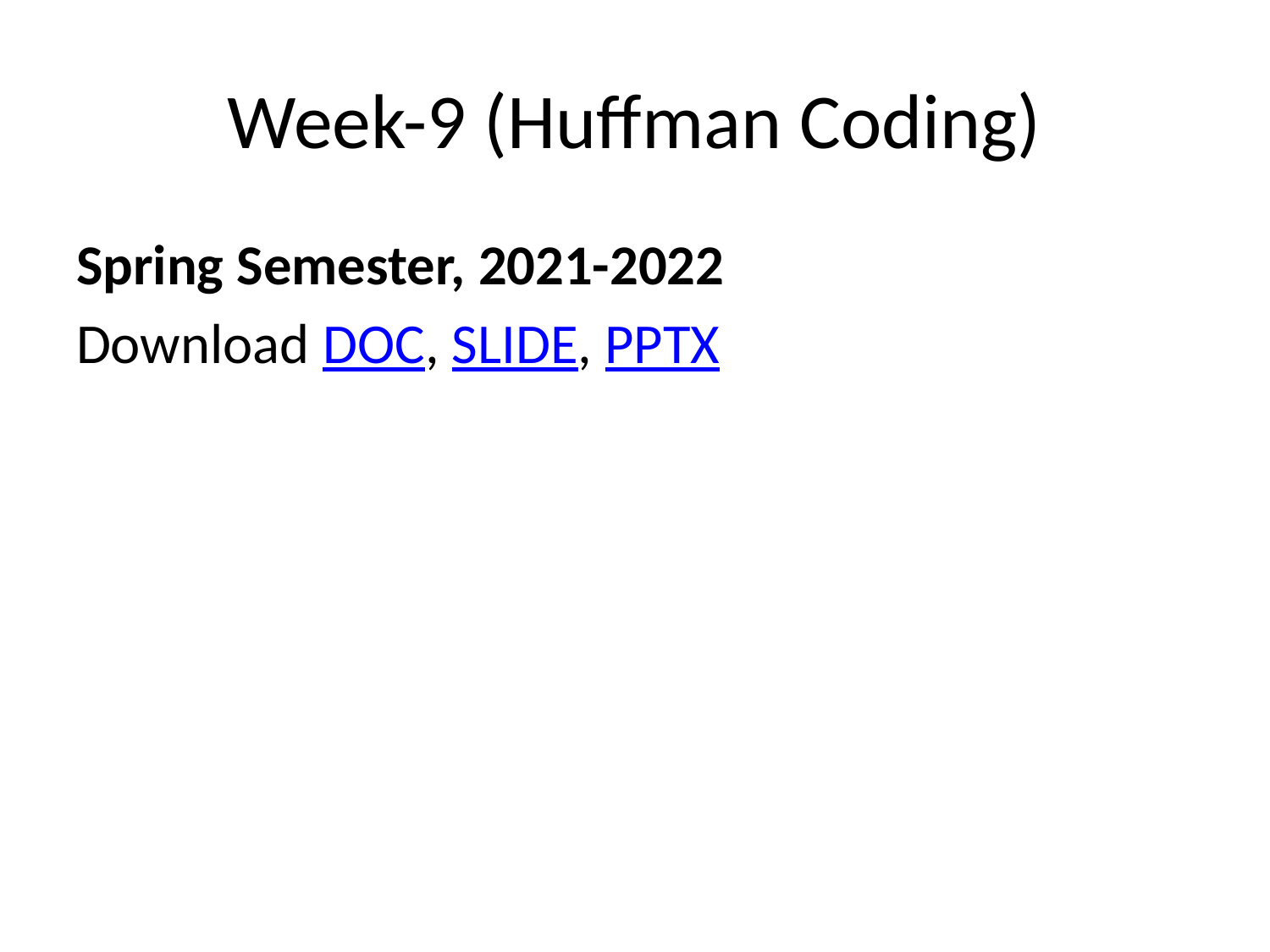

# Week-9 (Huffman Coding)
Spring Semester, 2021-2022
Download DOC, SLIDE, PPTX